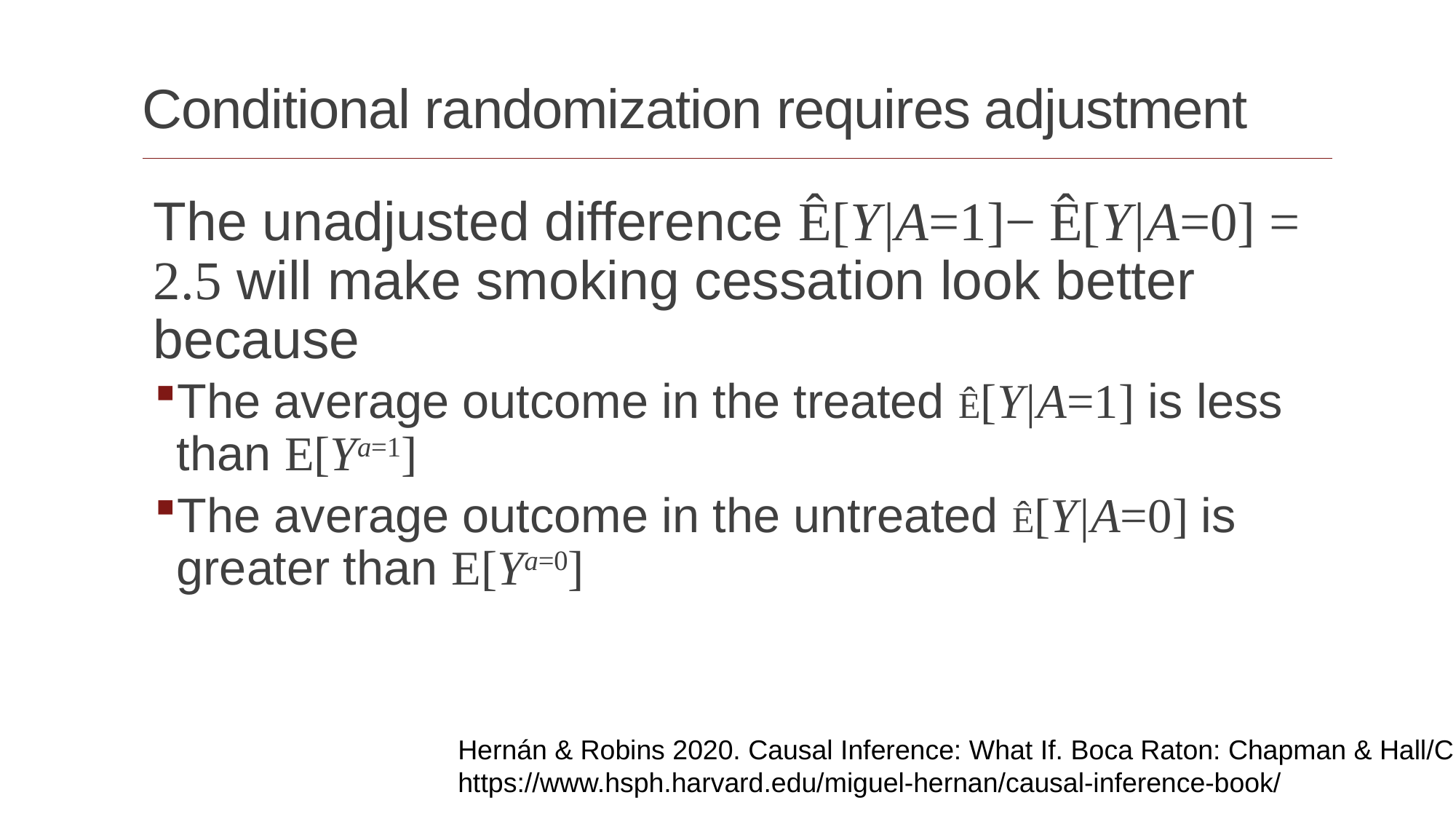

# Conditional randomization requires adjustment
The unadjusted difference Ê[Y|A=1]− Ê[Y|A=0] = 2.5 will make smoking cessation look better because
The average outcome in the treated Ê[Y|A=1] is less than E[Ya=1]
The average outcome in the untreated Ê[Y|A=0] is greater than E[Ya=0]

Hernán & Robins 2020. Causal Inference: What If. Boca Raton: Chapman & Hall/CRC
https://www.hsph.harvard.edu/miguel-hernan/causal-inference-book/